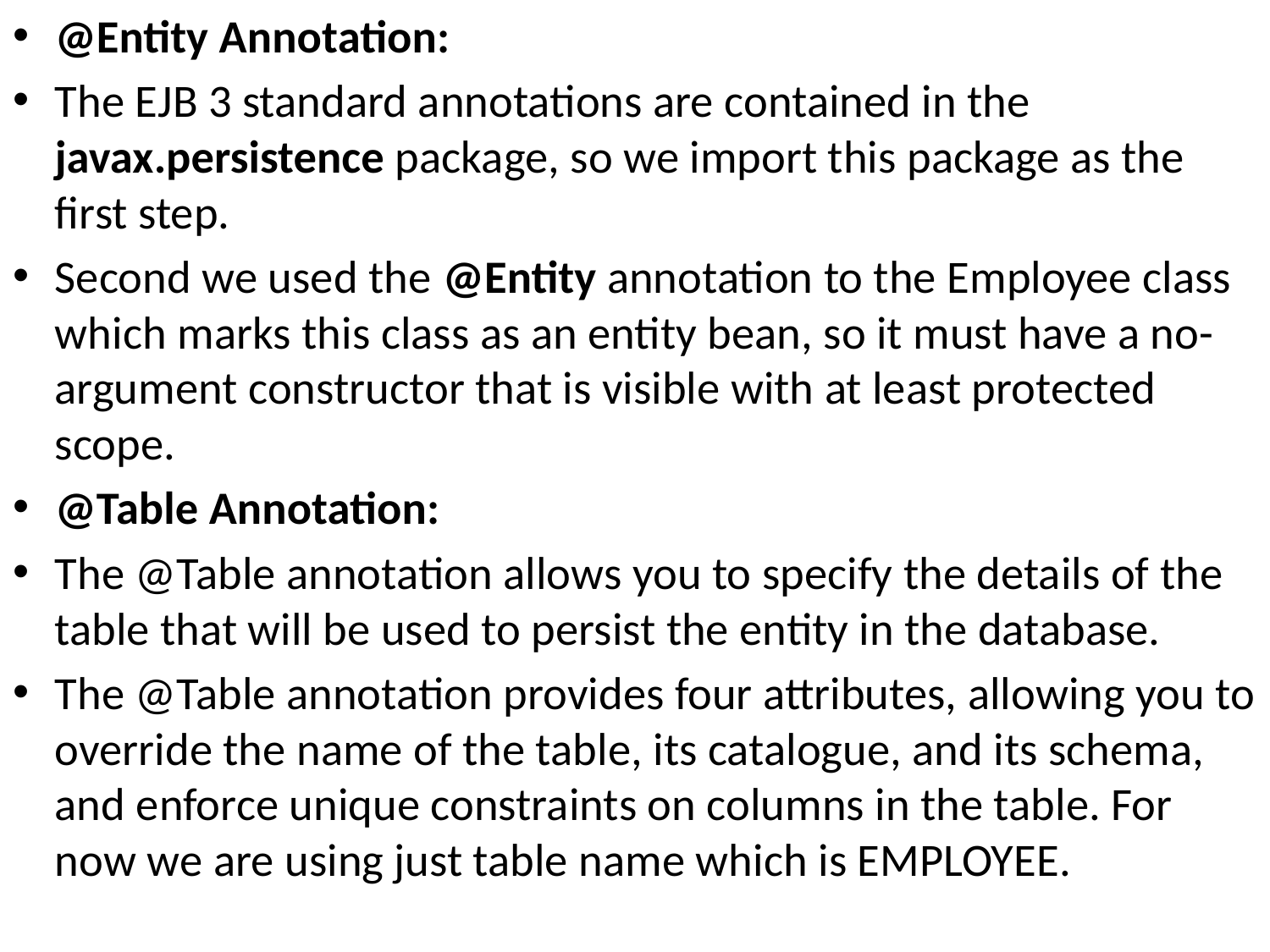

@Entity Annotation:
The EJB 3 standard annotations are contained in the javax.persistence package, so we import this package as the first step.
Second we used the @Entity annotation to the Employee class which marks this class as an entity bean, so it must have a no-argument constructor that is visible with at least protected scope.
@Table Annotation:
The @Table annotation allows you to specify the details of the table that will be used to persist the entity in the database.
The @Table annotation provides four attributes, allowing you to override the name of the table, its catalogue, and its schema, and enforce unique constraints on columns in the table. For now we are using just table name which is EMPLOYEE.